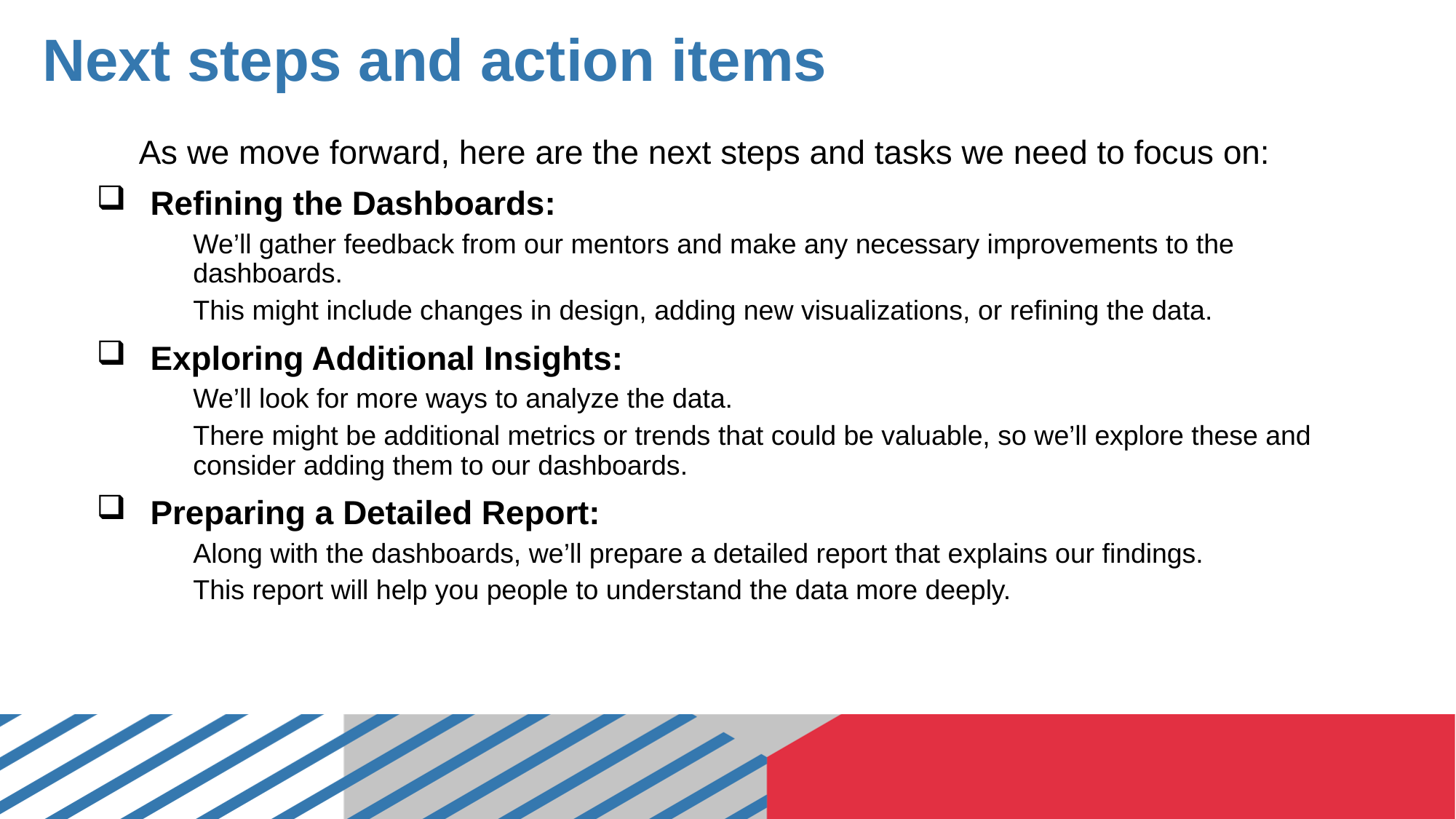

Next steps and action items
As we move forward, here are the next steps and tasks we need to focus on:
Refining the Dashboards:
	We’ll gather feedback from our mentors and make any necessary improvements to the dashboards.
	This might include changes in design, adding new visualizations, or refining the data.
Exploring Additional Insights:
	We’ll look for more ways to analyze the data.
	There might be additional metrics or trends that could be valuable, so we’ll explore these and consider adding them to our dashboards.
Preparing a Detailed Report:
	Along with the dashboards, we’ll prepare a detailed report that explains our findings.
	This report will help you people to understand the data more deeply.